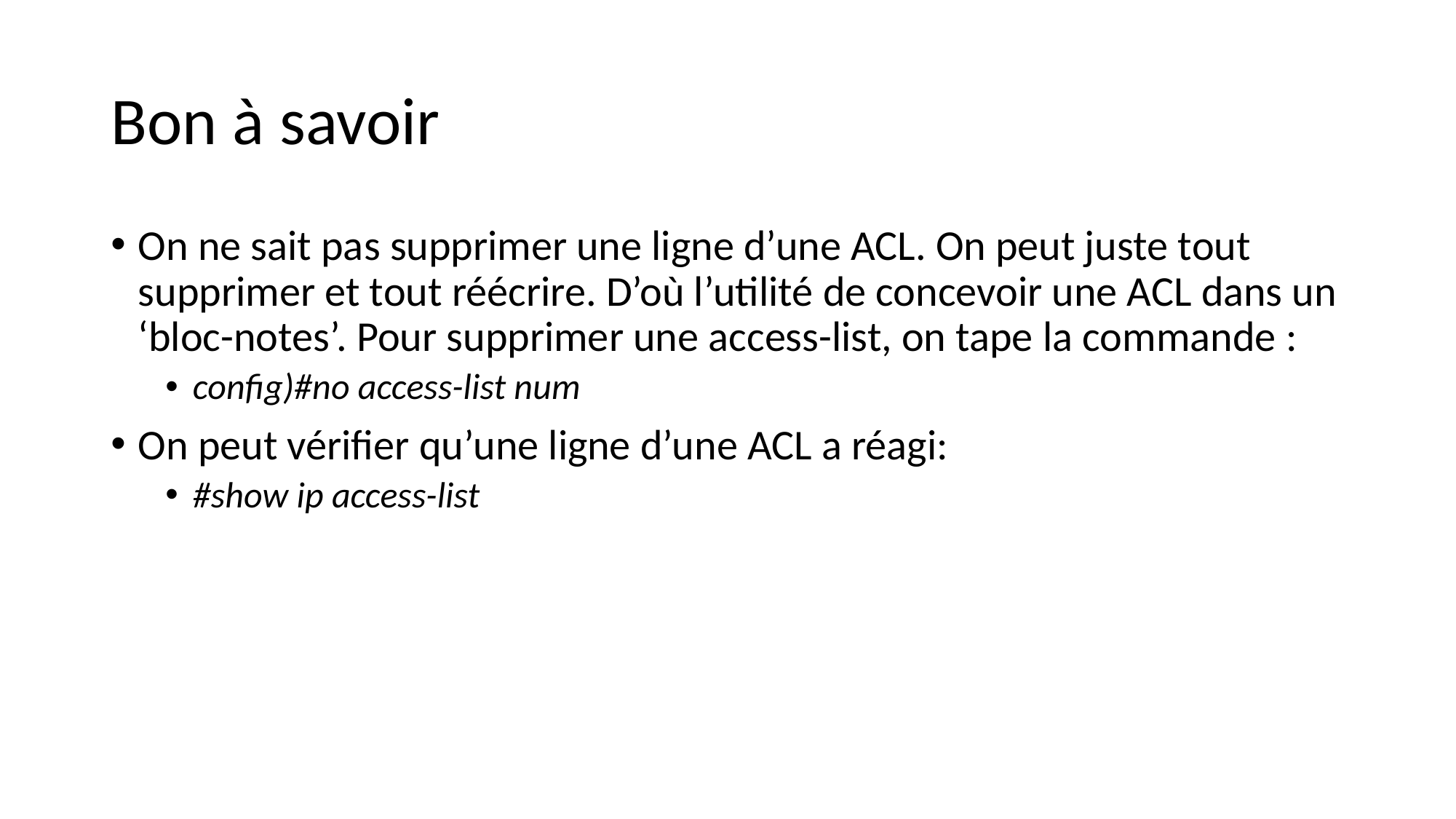

# Bon à savoir
On ne sait pas supprimer une ligne d’une ACL. On peut juste tout supprimer et tout réécrire. D’où l’utilité de concevoir une ACL dans un ‘bloc-notes’. Pour supprimer une access-list, on tape la commande :
config)#no access-list num
On peut vérifier qu’une ligne d’une ACL a réagi:
#show ip access-list